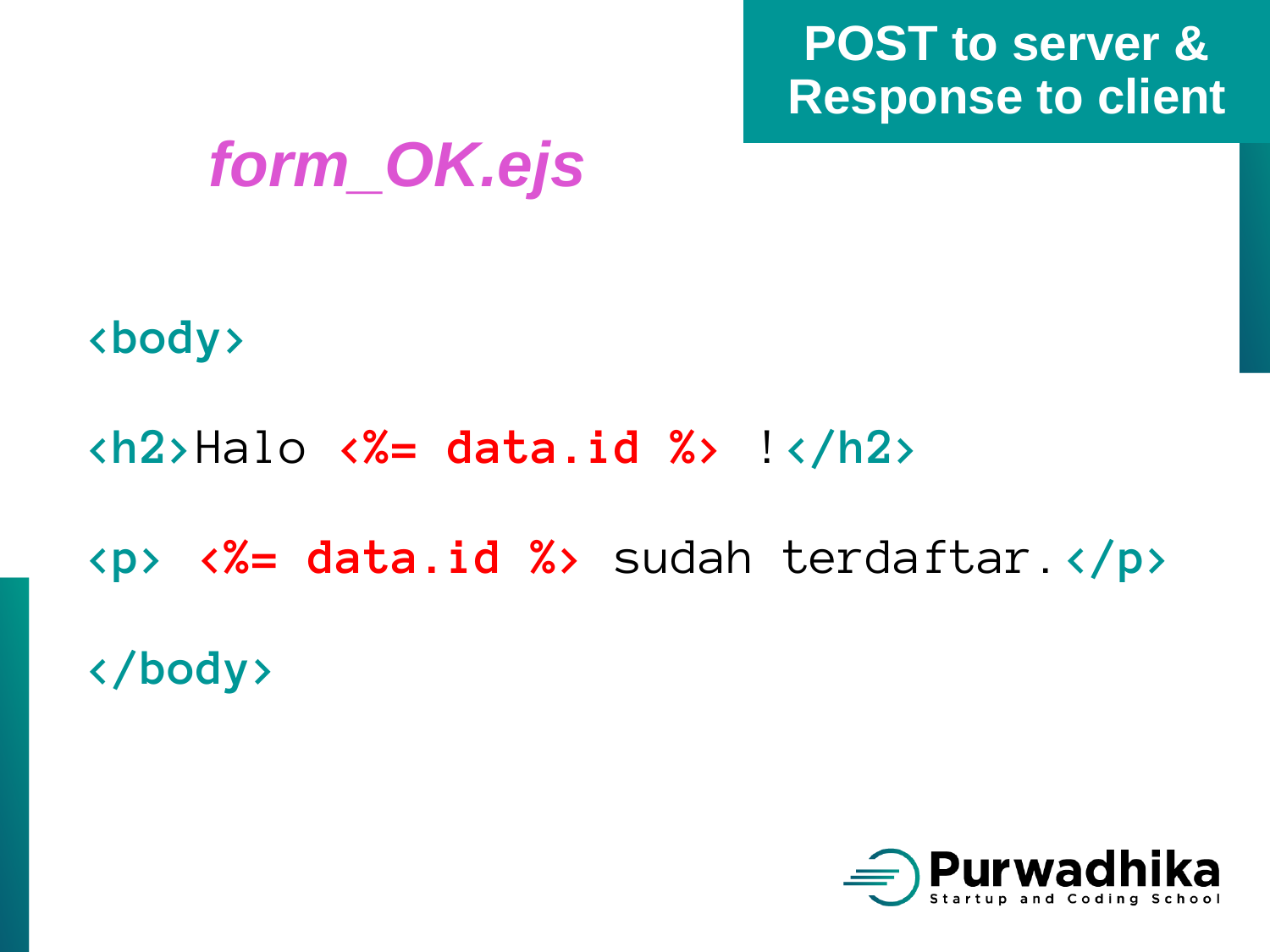

POST to server &
Response to client

         form_OK.ejs

<body>

<h2>Halo <%= data.id %> !</h2>

<p> <%= data.id %> sudah terdaftar.</p>

</body>